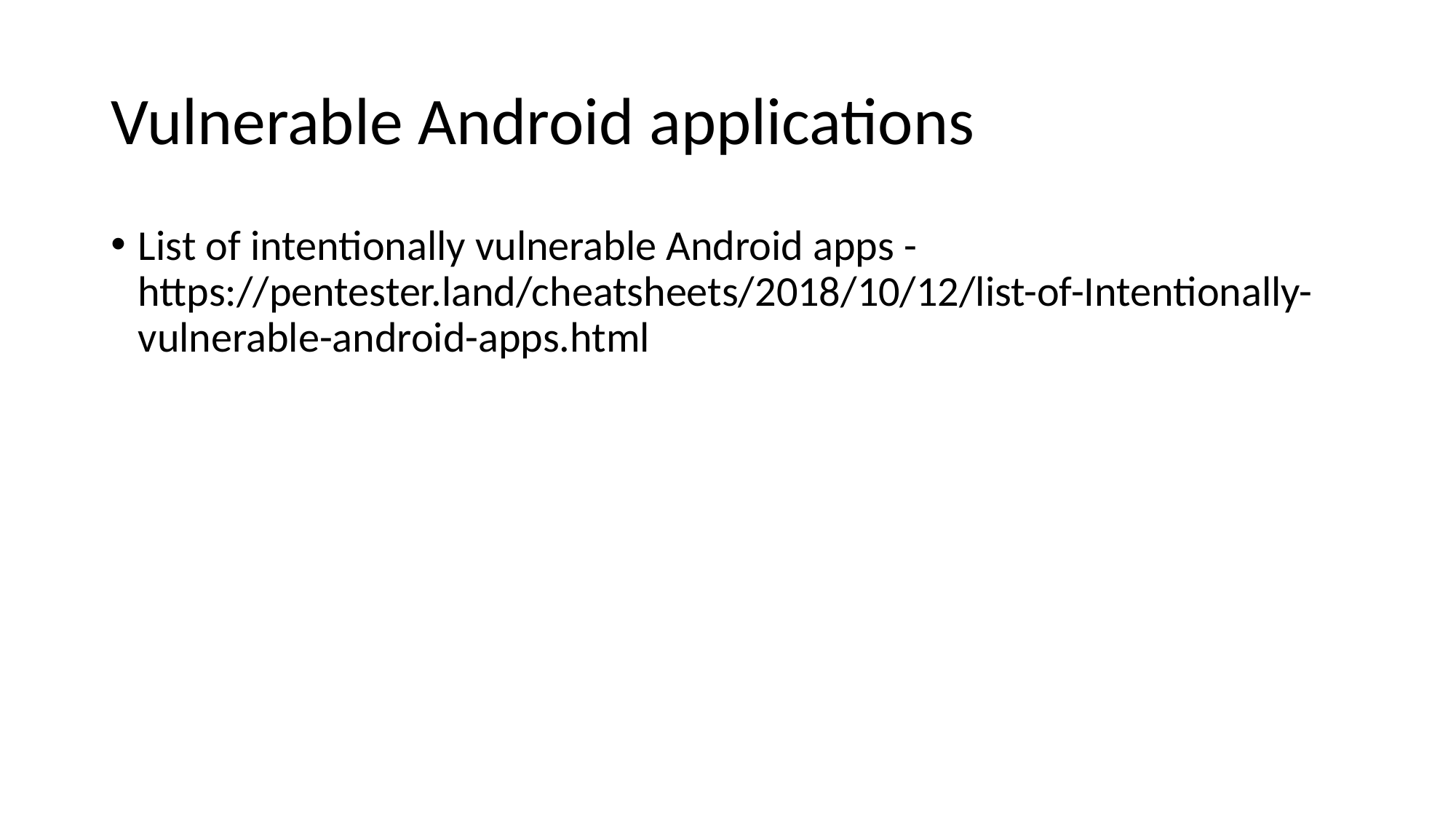

# Vulnerable Android applications
List of intentionally vulnerable Android apps - https://pentester.land/cheatsheets/2018/10/12/list-of-Intentionally-vulnerable-android-apps.html